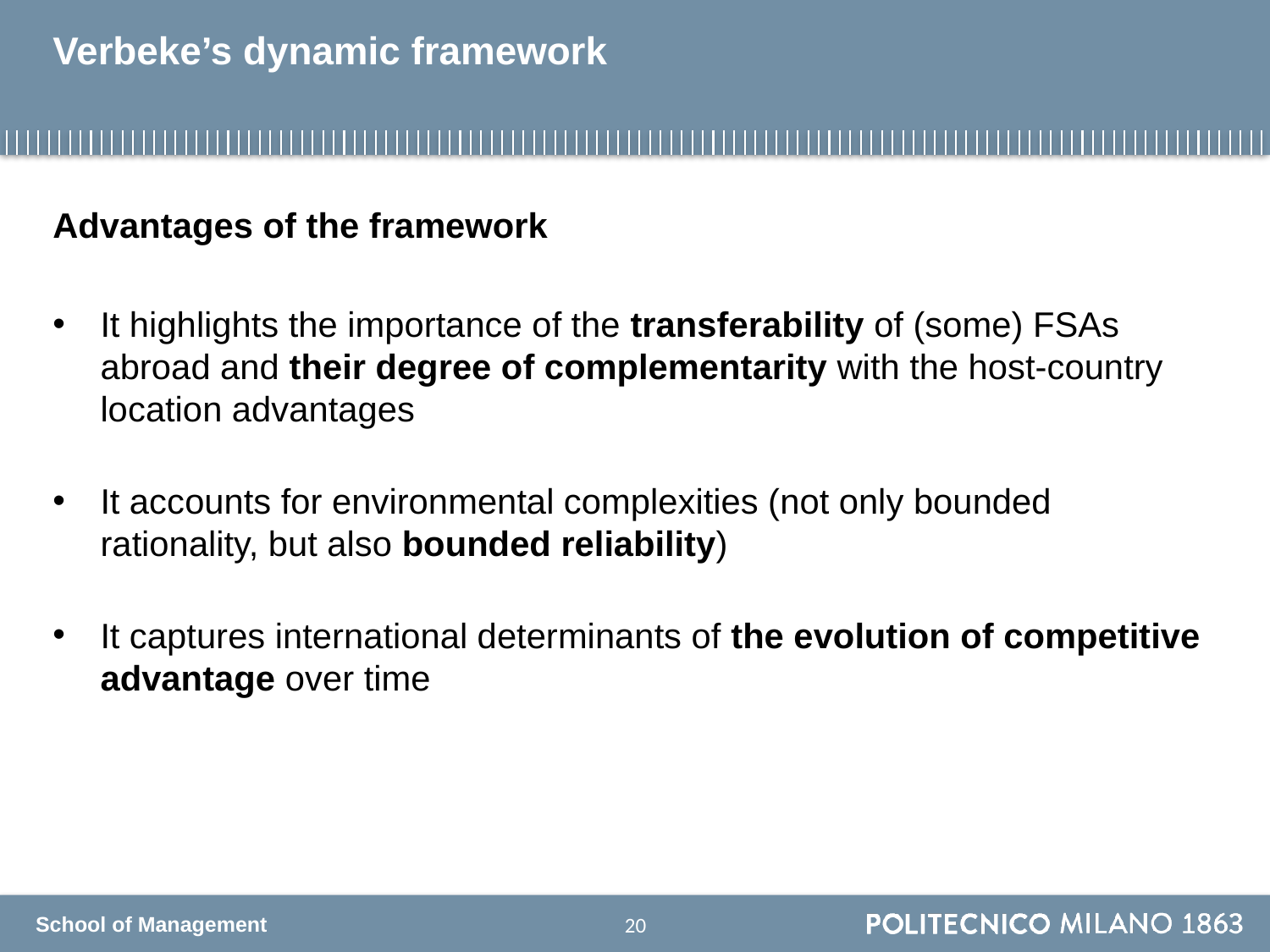

# Verbeke’s dynamic framework
Advantages of the framework

It highlights the importance of the transferability of (some) FSAs abroad and their degree of complementarity with the host-country location advantages
It accounts for environmental complexities (not only bounded rationality, but also bounded reliability)
It captures international determinants of the evolution of competitive advantage over time
20